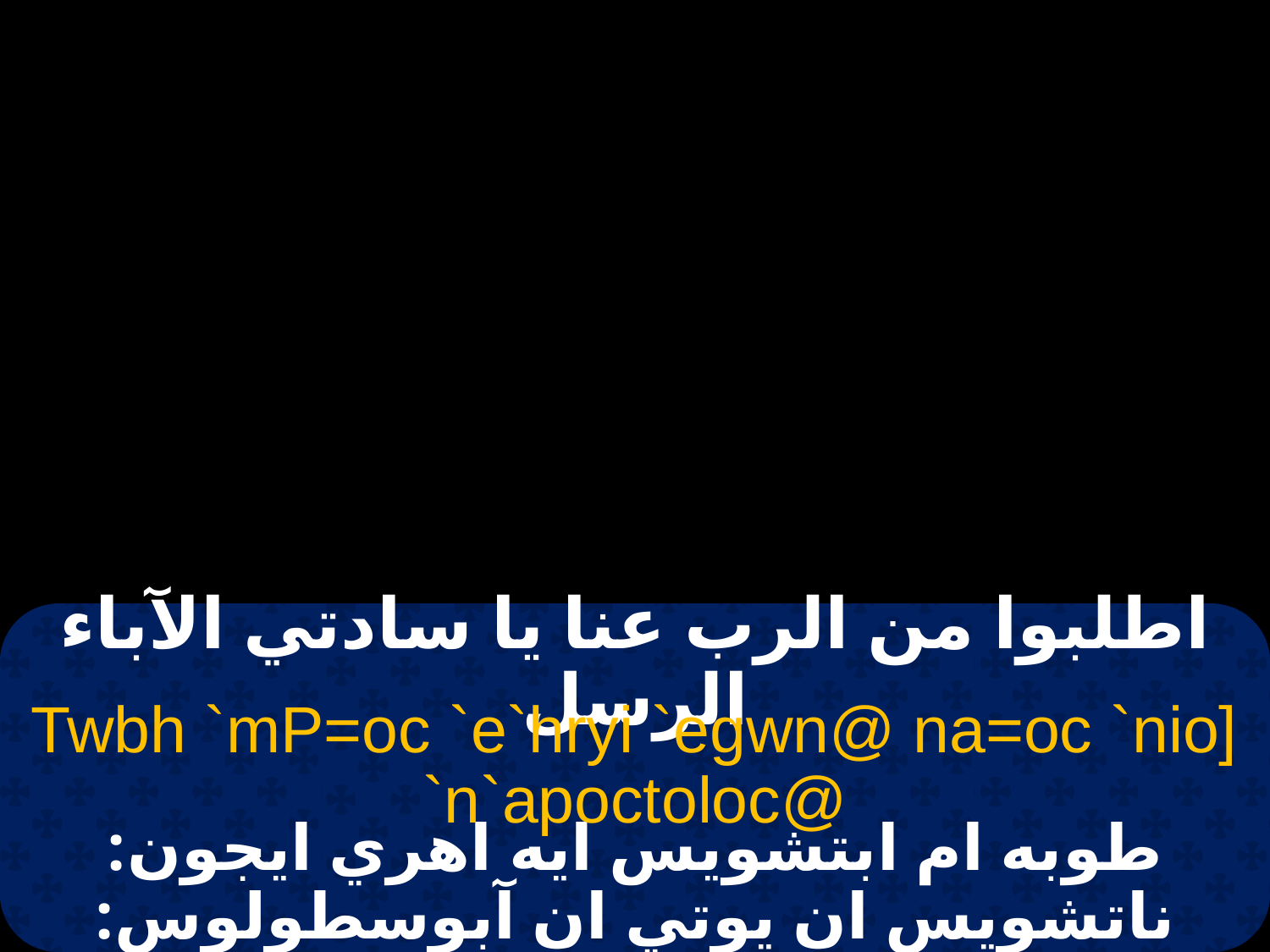

# صوم الرسل
اطلبوا من الرب عنا يا سادتي الآباء الرسل
Twbh `mP=oc `e`hryi `egwn@ na=oc `nio] `n`apoctoloc@
طوبه ام ابتشويس ايه اهري ايجون: ناتشويس ان يوتي ان آبوسطولوس: